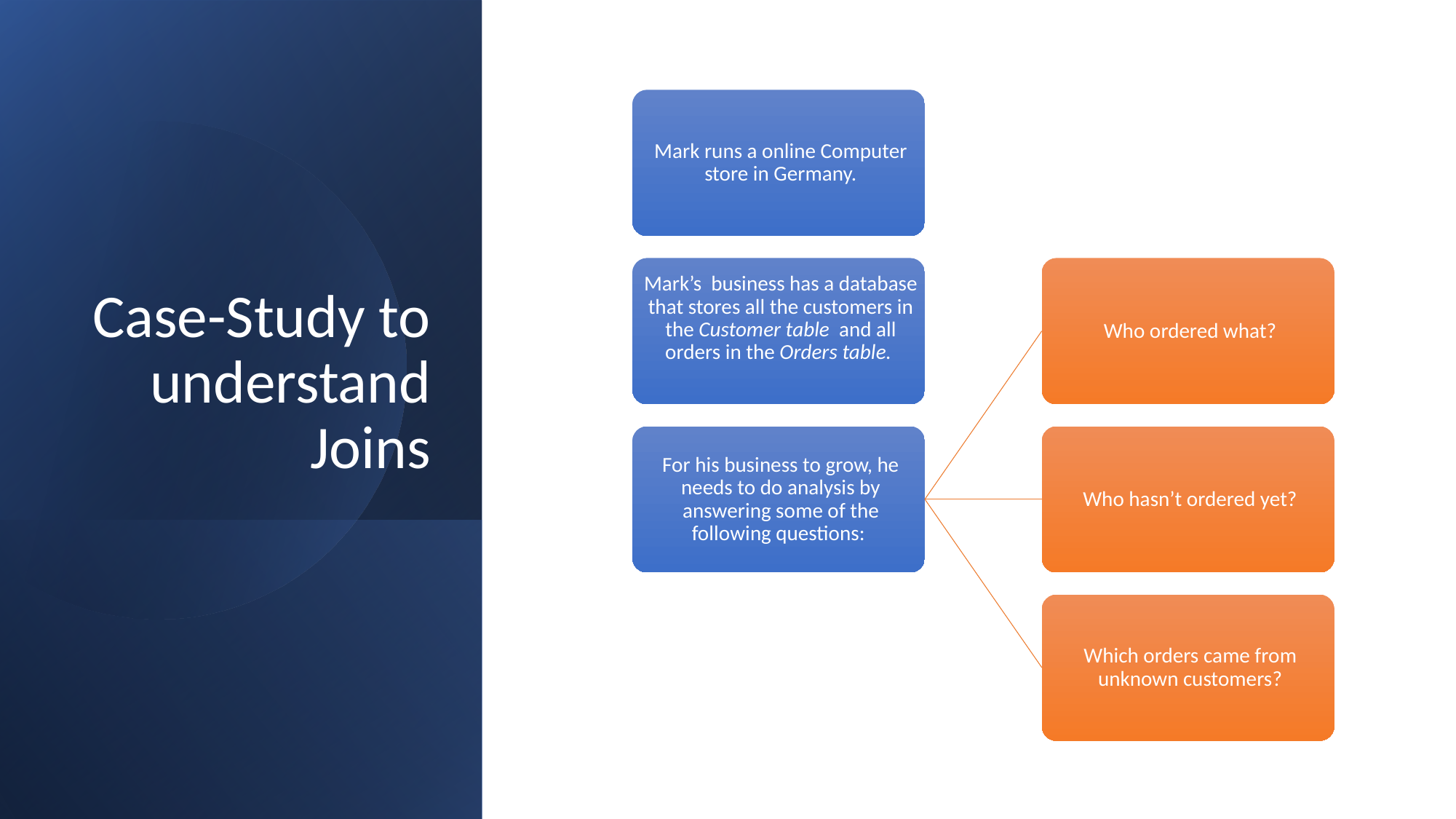

Mark runs a online Computer store in Germany.
Mark’s  business has a database that stores all the customers in the Customer table  and all orders in the Orders table.
For his business to grow, he needs to do analysis by answering some of the following questions:

Who ordered what?

Who hasn’t ordered yet?

Which orders came from unknown customers?

# Case-Study to understand Joins